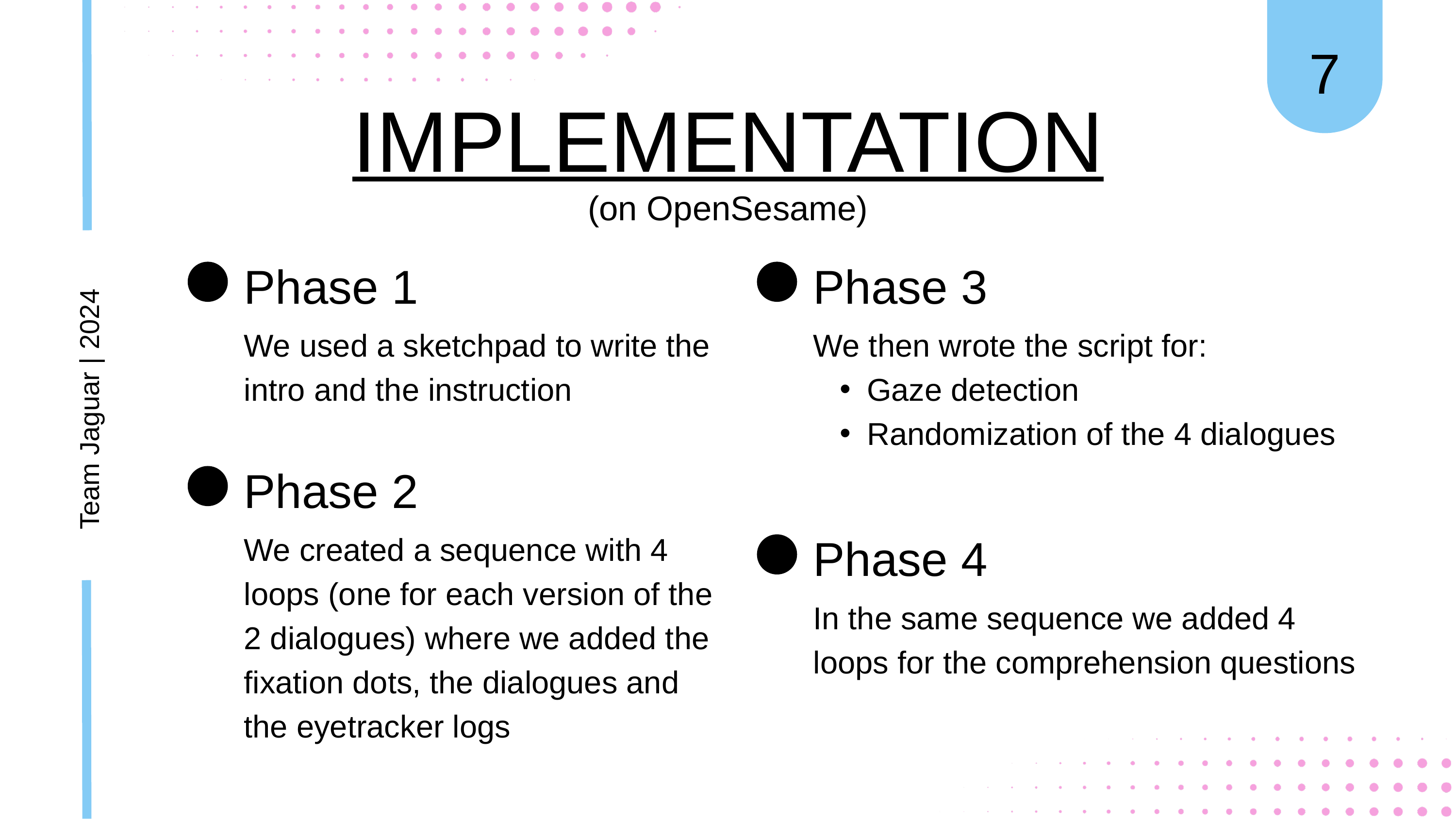

7

IMPLEMENTATION
(on OpenSesame)
Phase 1
Phase 3

We used a sketchpad to write the intro and the instruction
We then wrote the script for:
Gaze detection
Randomization of the 4 dialogues
Team Jaguar | 2024
Phase 2

Phase 4
We created a sequence with 4 loops (one for each version of the 2 dialogues) where we added the fixation dots, the dialogues and the eyetracker logs

In the same sequence we added 4 loops for the comprehension questions